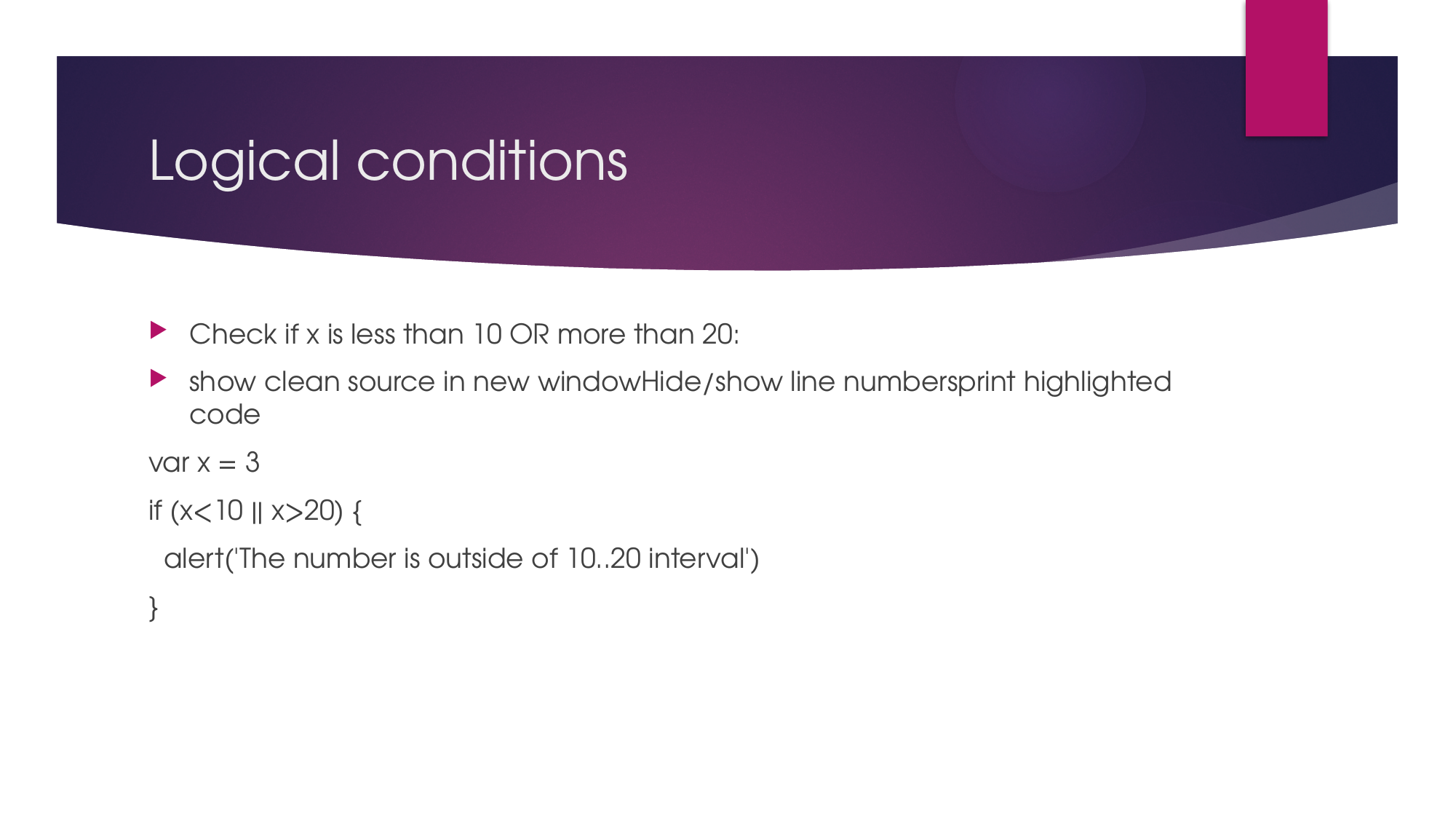

# Logical conditions
Check if x is less than 10 OR more than 20:
show clean source in new windowHide/show line numbersprint highlighted code
var x = 3
if (x<10 || x>20) {
  alert('The number is outside of 10..20 interval')
}